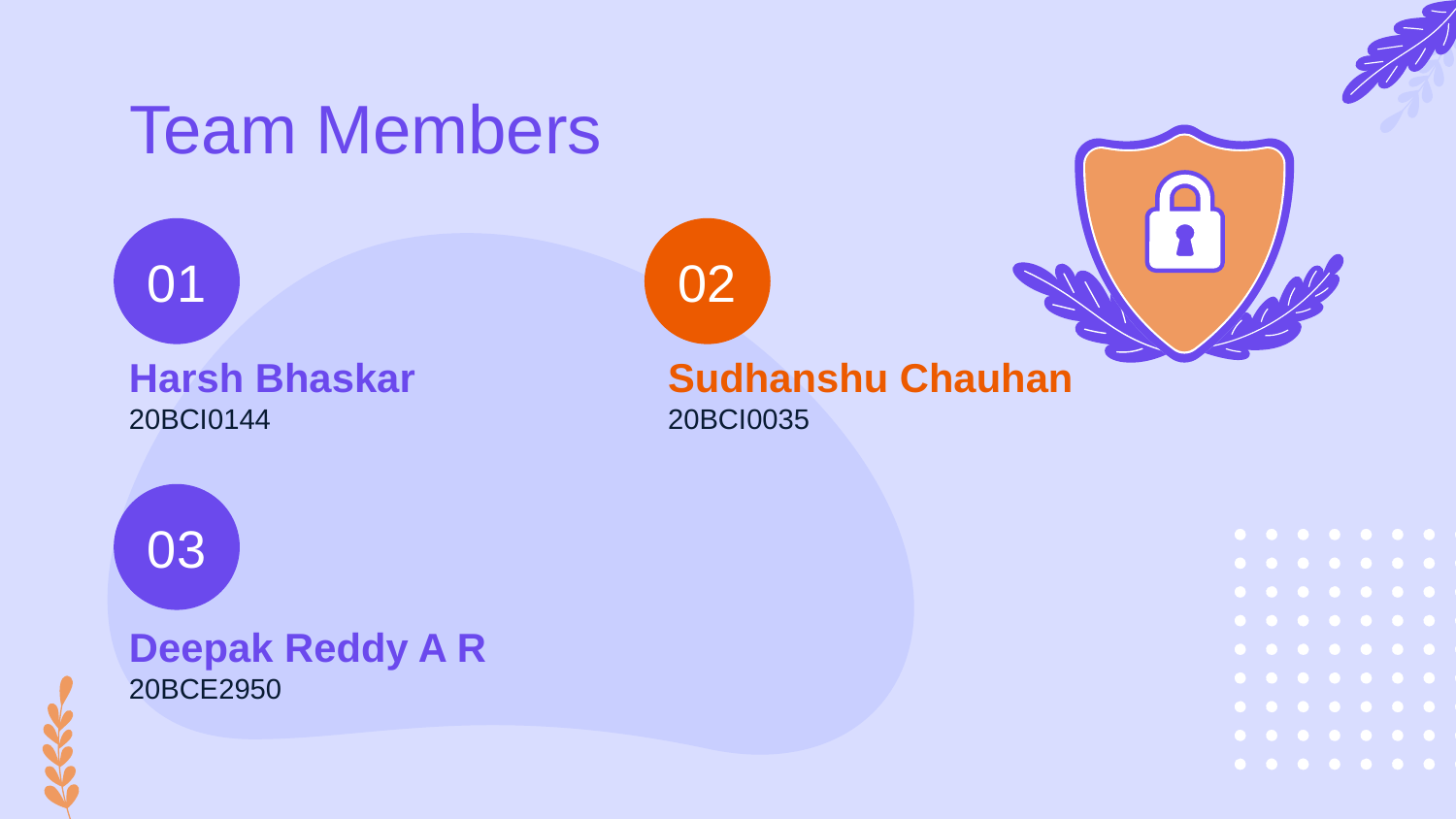

# Team Members

01
02
Harsh Bhaskar
Sudhanshu Chauhan
20BCI0144
20BCI0035

03
Deepak Reddy A R
20BCE2950